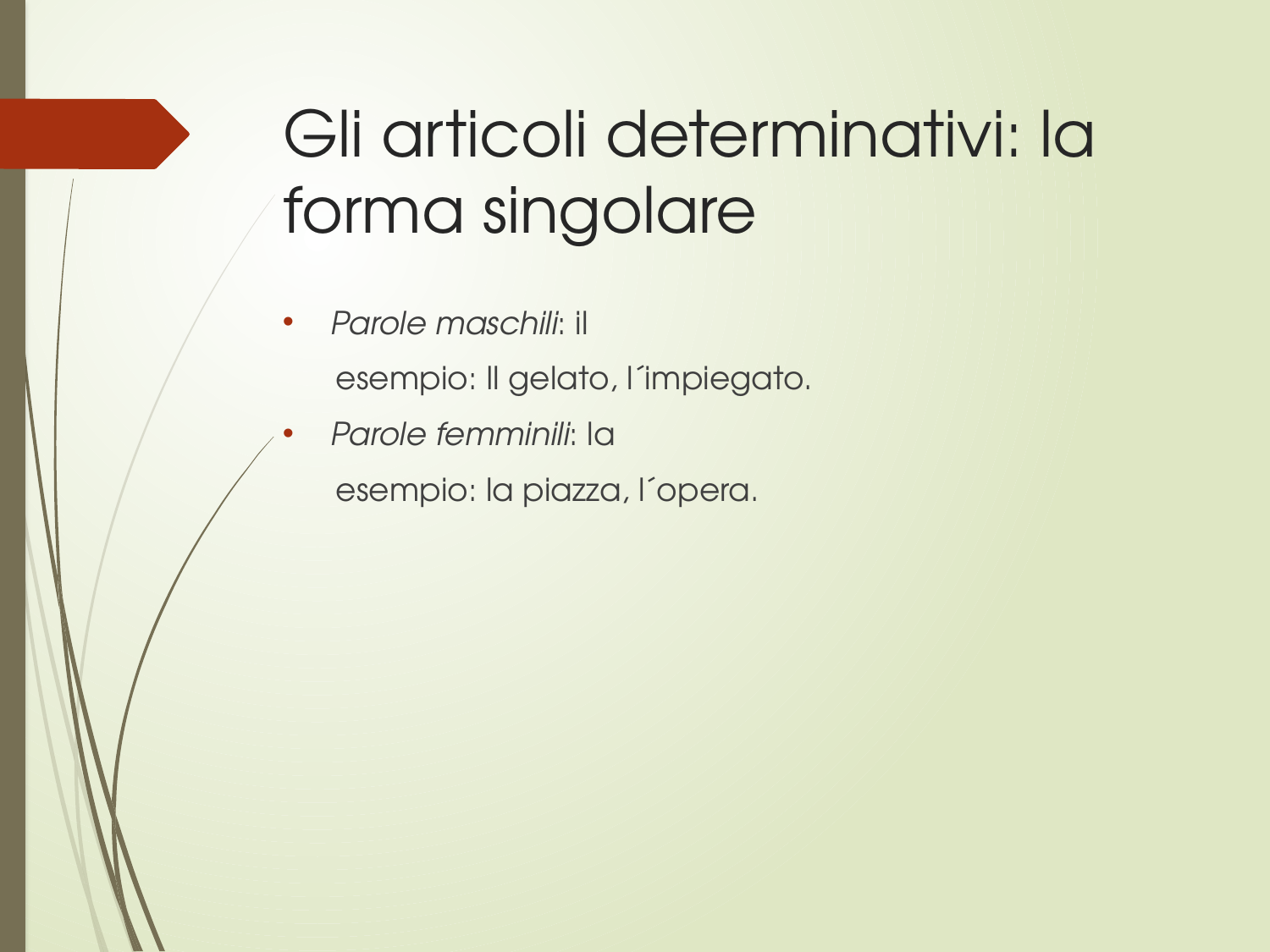

# Gli articoli determinativi: la forma singolare
Parole maschili: il
      esempio: Il gelato, l´impiegato.
Parole femminili: la
      esempio: la piazza, l´opera.